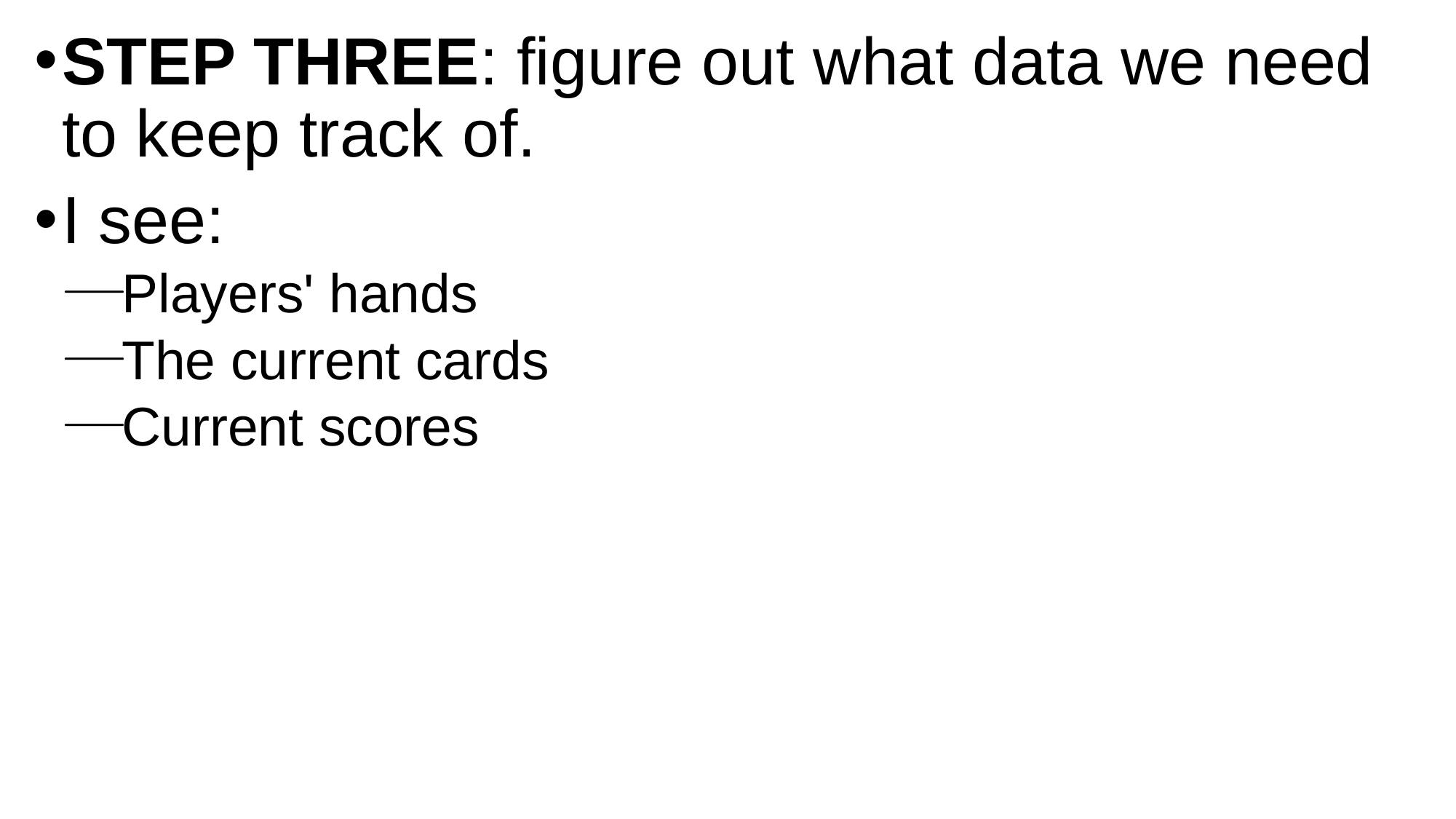

STEP THREE: figure out what data we need to keep track of.
I see:
Players' hands
The current cards
Current scores